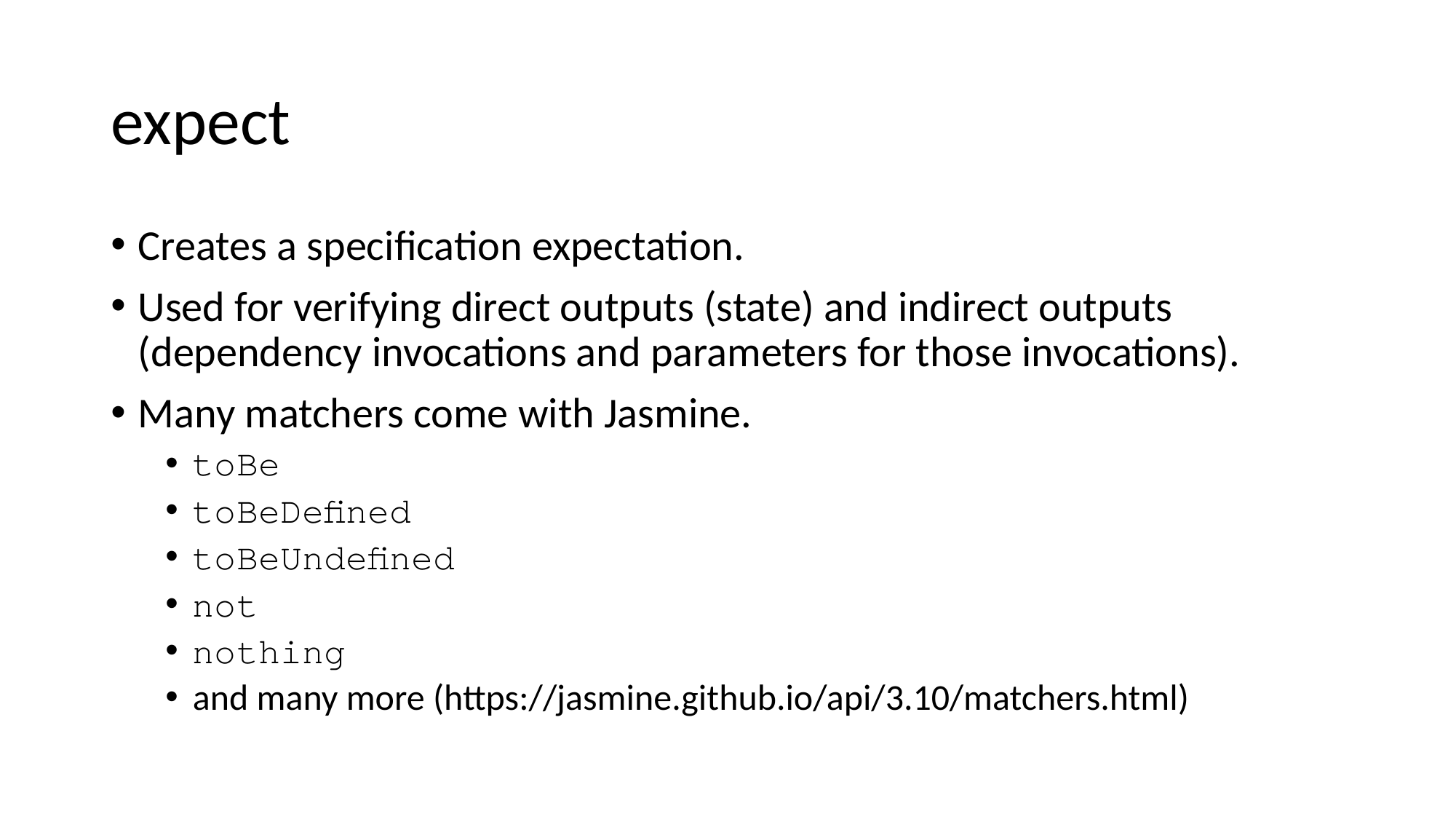

# expect
Creates a specification expectation.
Used for verifying direct outputs (state) and indirect outputs (dependency invocations and parameters for those invocations).
Many matchers come with Jasmine.
toBe
toBeDefined
toBeUndefined
not
nothing
and many more (https://jasmine.github.io/api/3.10/matchers.html)